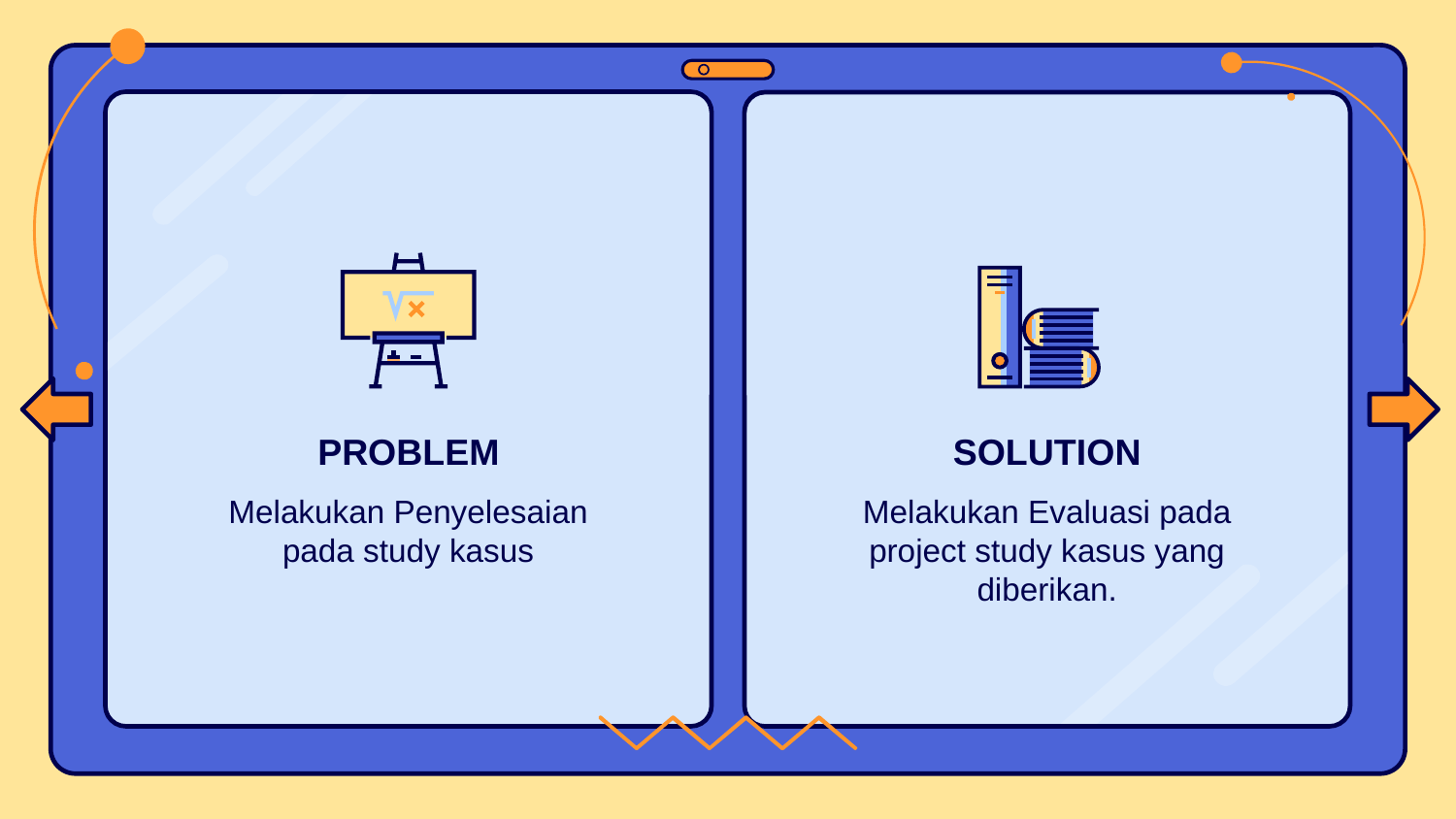

# PROBLEM
SOLUTION
Melakukan Penyelesaian pada study kasus
Melakukan Evaluasi pada project study kasus yang diberikan.